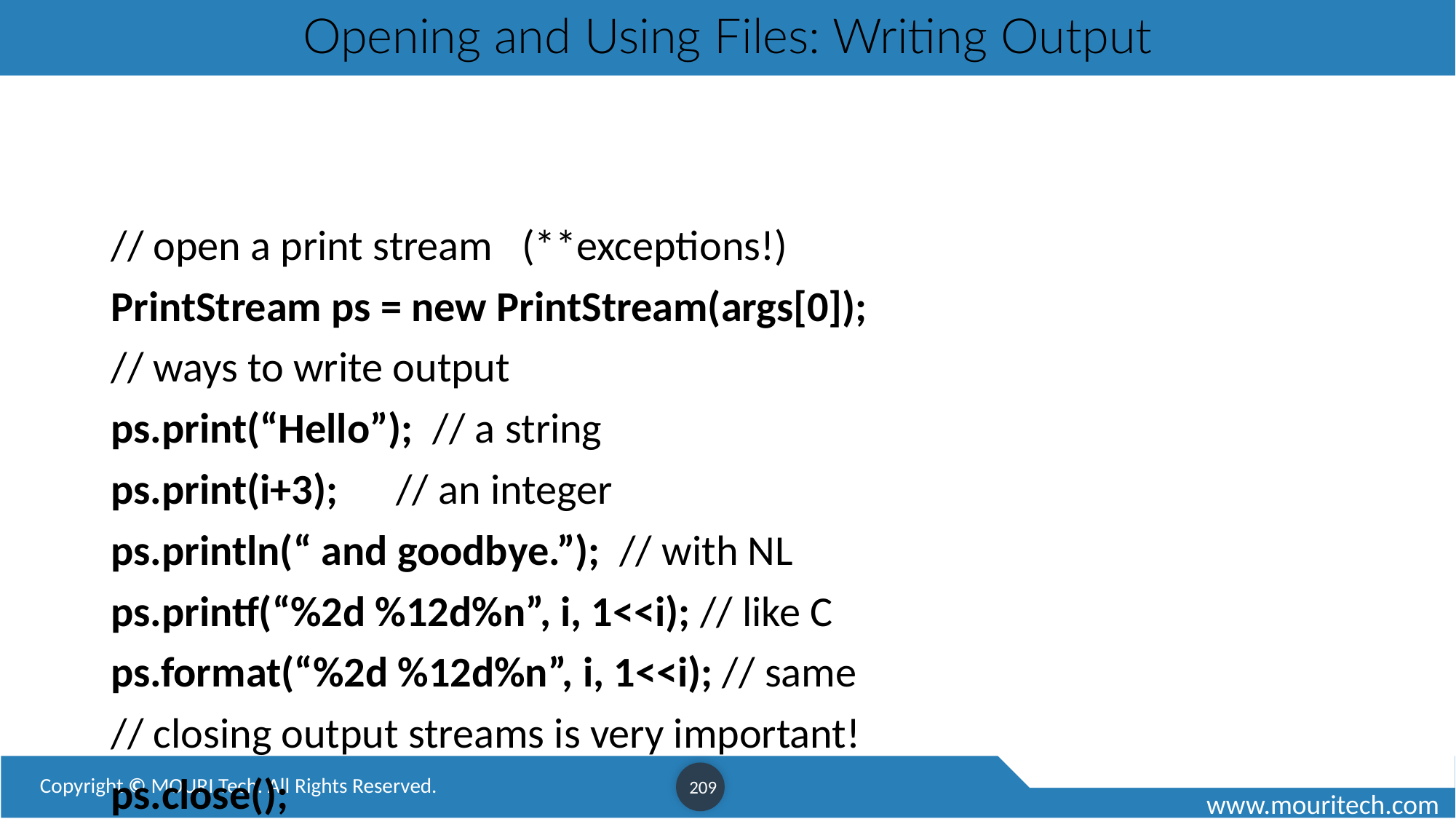

Appendix A: Introduction to Java
# Opening and Using Files: Writing Output
// open a print stream   (**exceptions!)
PrintStream ps = new PrintStream(args[0]);
// ways to write output
ps.print(“Hello”);  // a string
ps.print(i+3);      // an integer
ps.println(“ and goodbye.”);  // with NL
ps.printf(“%2d %12d%n”, i, 1<<i); // like C
ps.format(“%2d %12d%n”, i, 1<<i); // same
// closing output streams is very important!
ps.close();
209